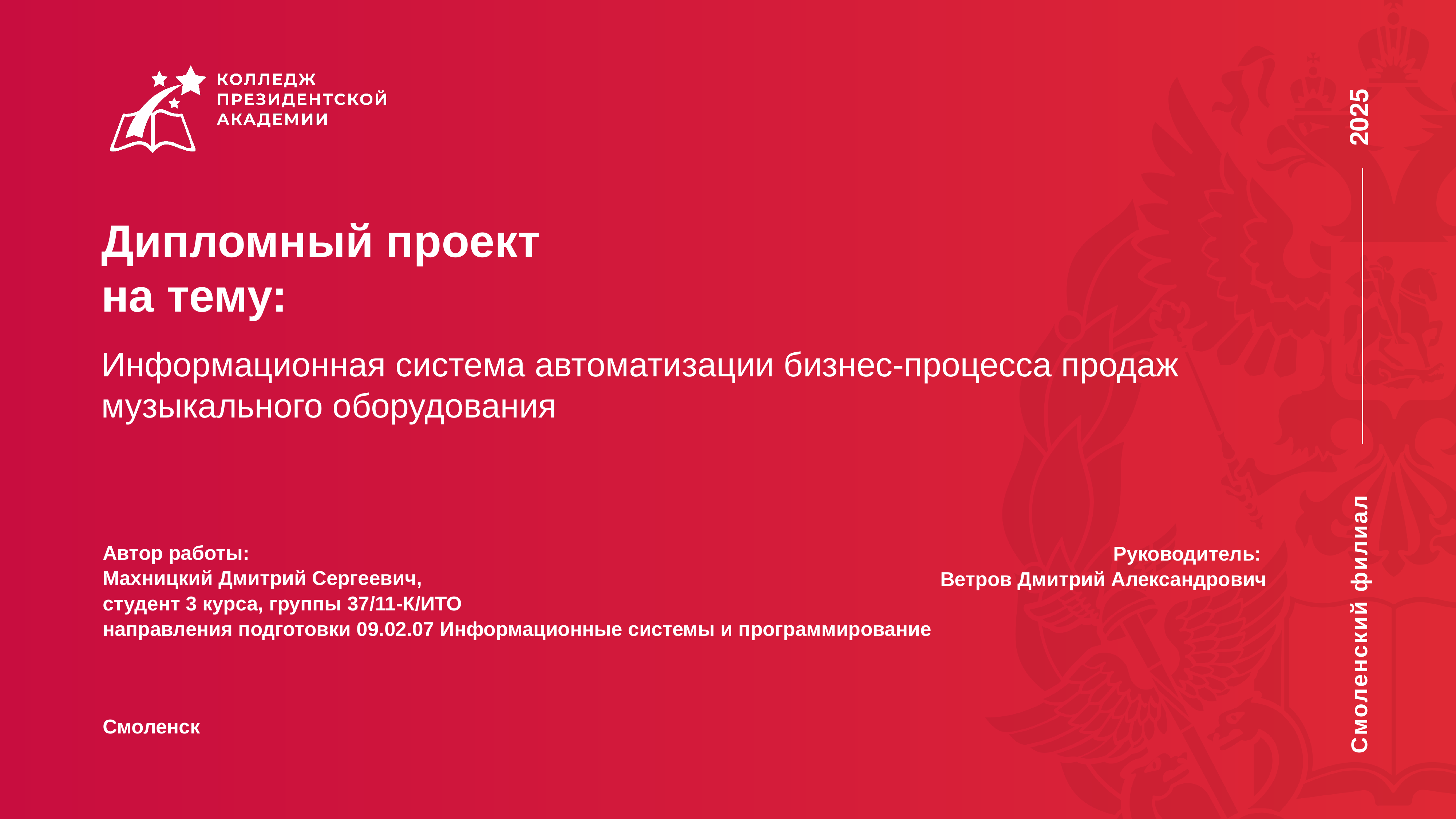

# Дипломный проект на тему:
Информационная система автоматизации бизнес-процесса продаж музыкального оборудования
Автор работы:
Махницкий Дмитрий Сергеевич,
студент 3 курса, группы 37/11-К/ИТО
направления подготовки 09.02.07 Информационные системы и программирование
Руководитель:
Ветров Дмитрий Александрович
Смоленск